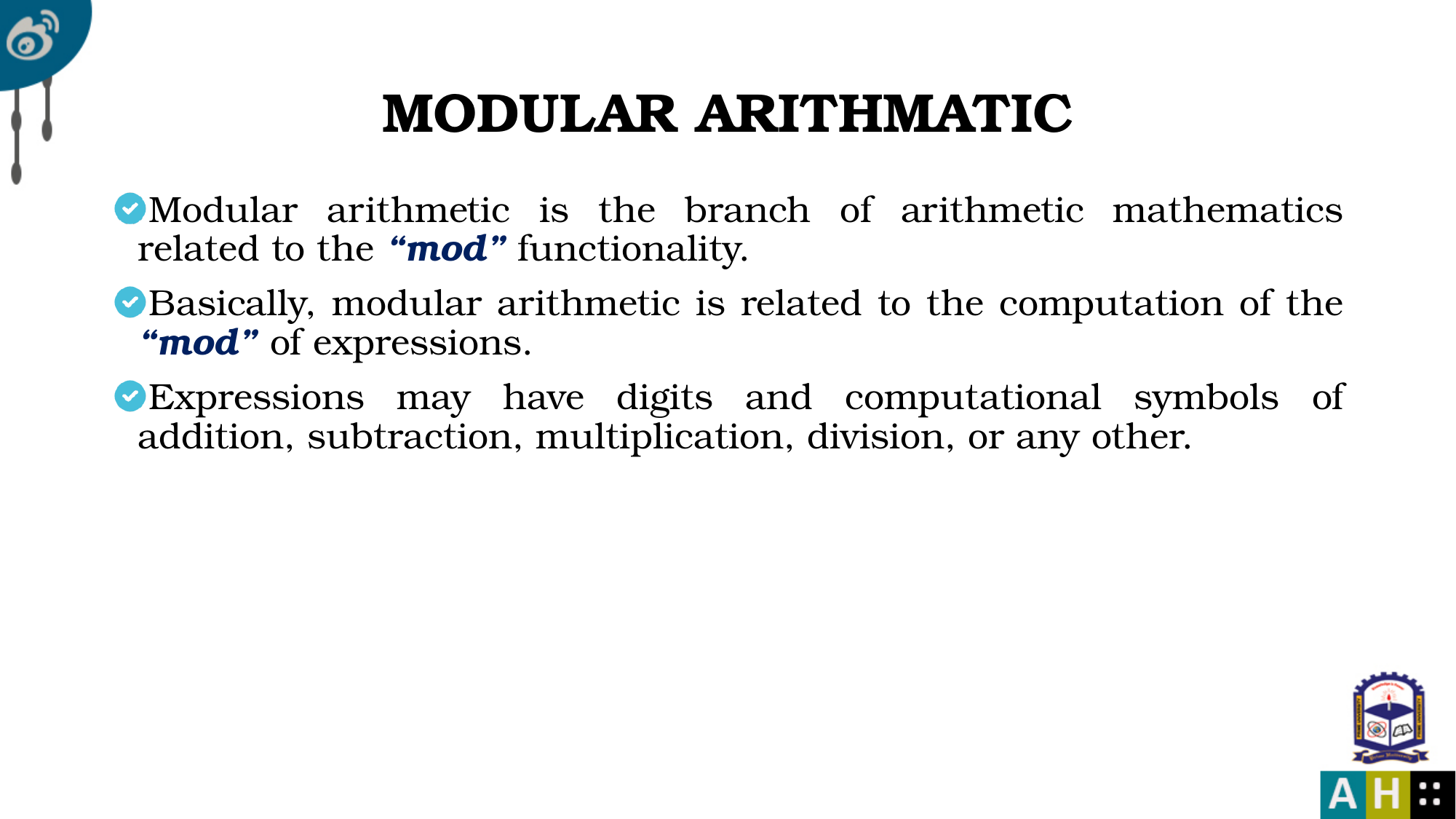

# MODULAR ARITHMATIC
Modular arithmetic is the branch of arithmetic mathematics related to the “mod” functionality.
Basically, modular arithmetic is related to the computation of the “mod” of expressions.
Expressions may have digits and computational symbols of addition, subtraction, multiplication, division, or any other.